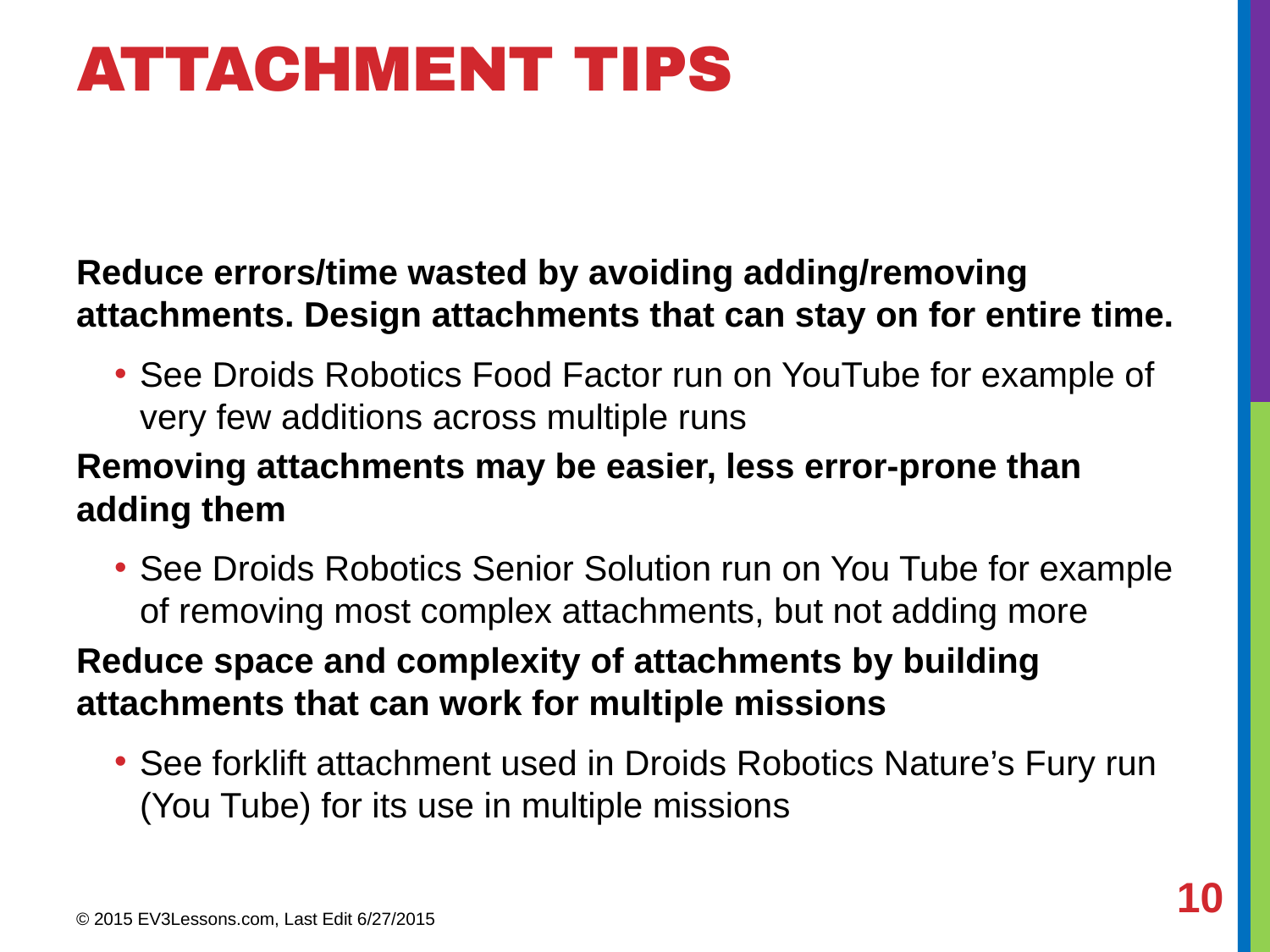

# Attachment Tips
Reduce errors/time wasted by avoiding adding/removing attachments. Design attachments that can stay on for entire time.
See Droids Robotics Food Factor run on YouTube for example of very few additions across multiple runs
Removing attachments may be easier, less error-prone than adding them
See Droids Robotics Senior Solution run on You Tube for example of removing most complex attachments, but not adding more
Reduce space and complexity of attachments by building attachments that can work for multiple missions
See forklift attachment used in Droids Robotics Nature’s Fury run (You Tube) for its use in multiple missions
10
© 2015 EV3Lessons.com, Last Edit 6/27/2015